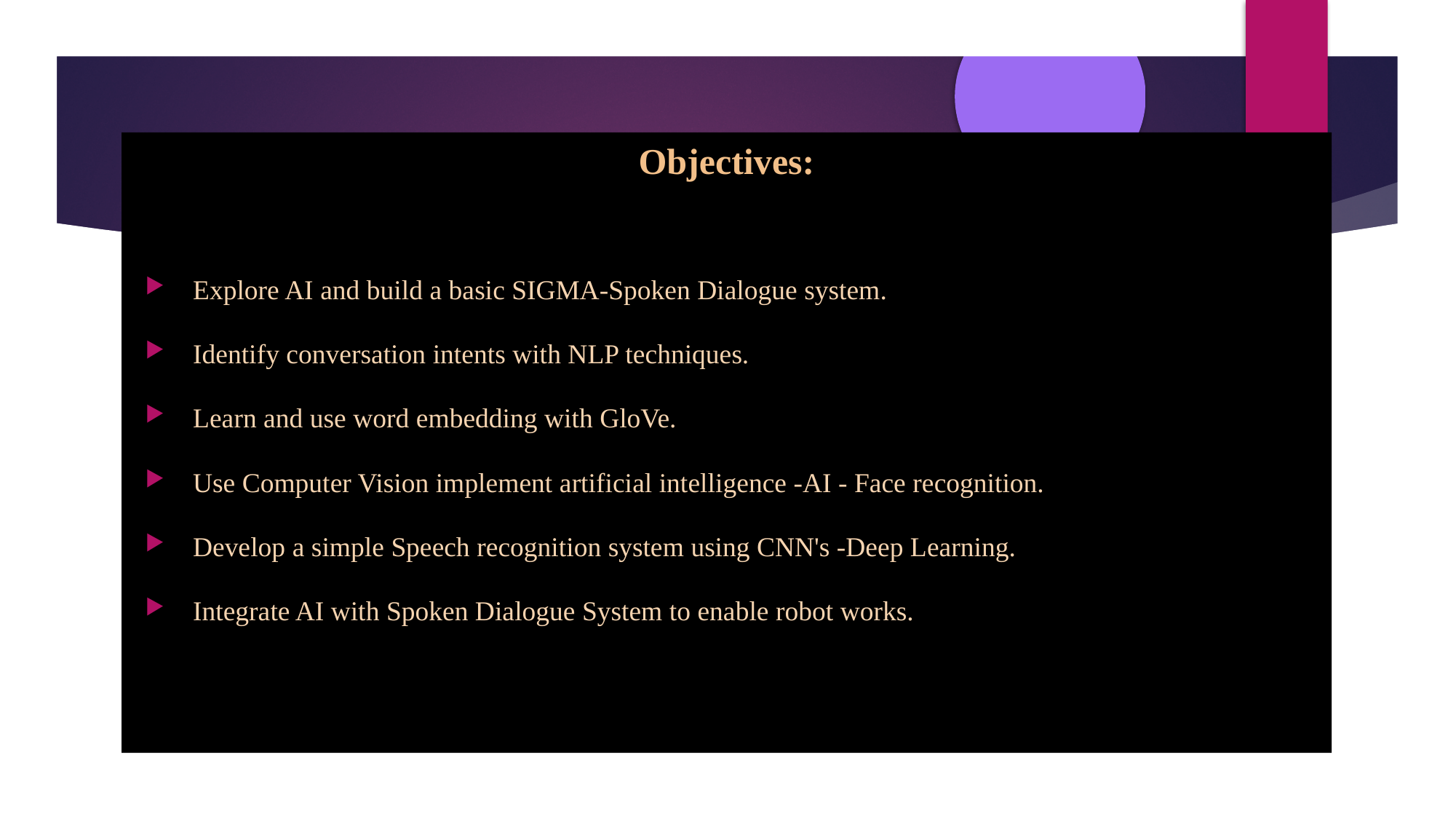

Objectives:

 Explore AI and build a basic SIGMA-Spoken Dialogue system.
 Identify conversation intents with NLP techniques.
 Learn and use word embedding with GloVe.
 Use Computer Vision implement artificial intelligence -AI - Face recognition.
 Develop a simple Speech recognition system using CNN's -Deep Learning.
 Integrate AI with Spoken Dialogue System to enable robot works.